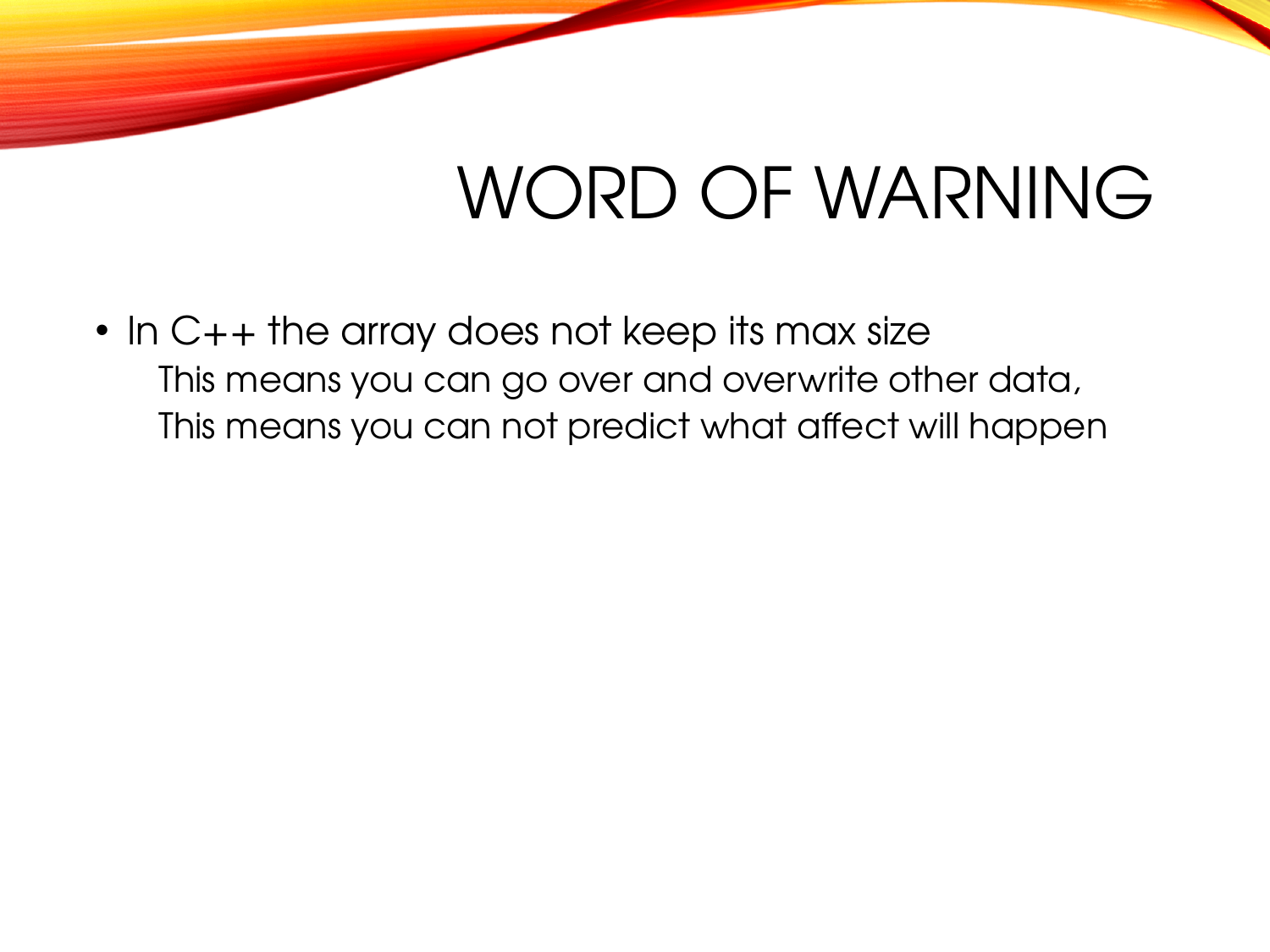

# Word of warning
In C++ the array does not keep its max size
This means you can go over and overwrite other data,
This means you can not predict what affect will happen